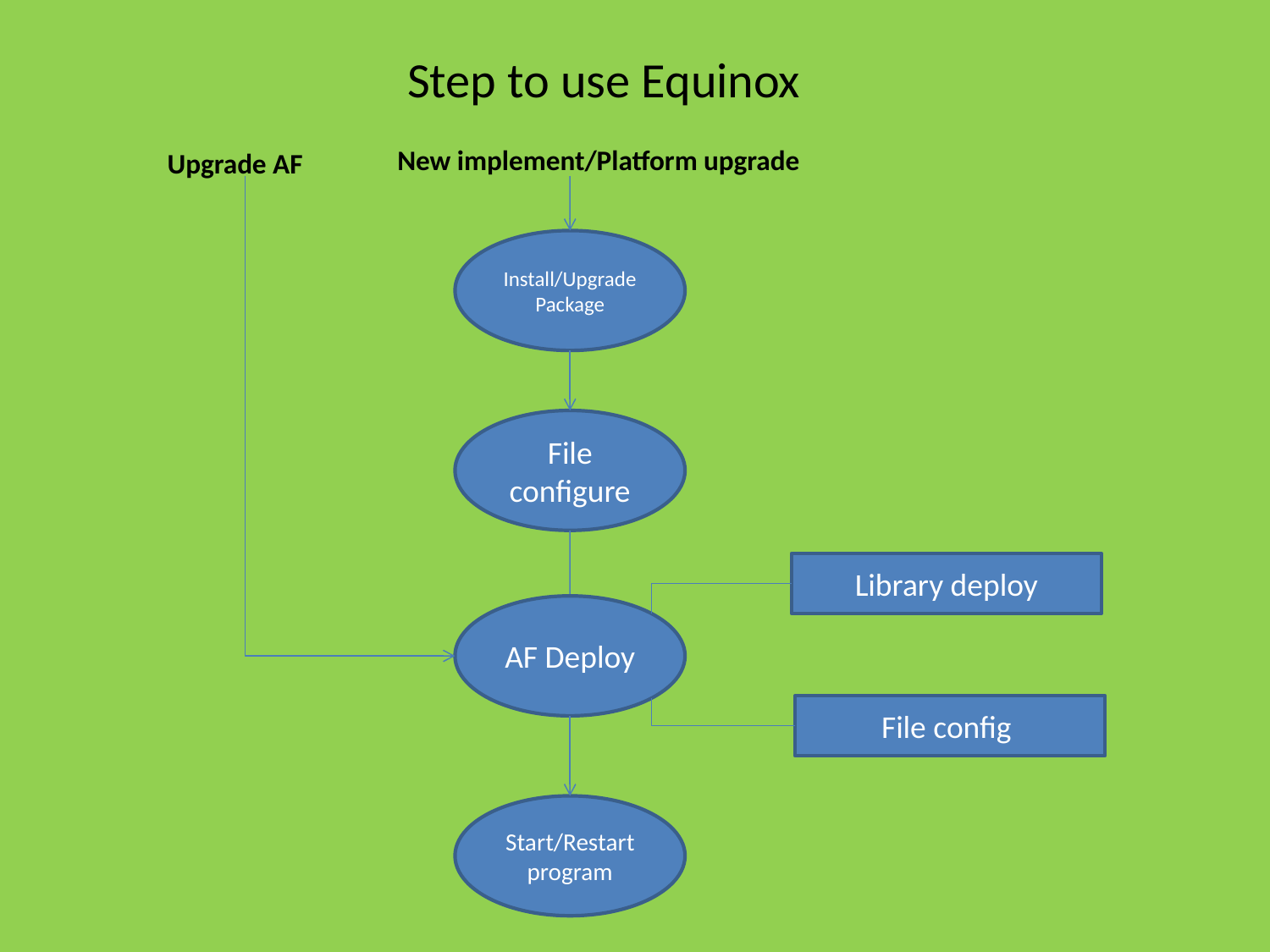

Step to use Equinox
New implement/Platform upgrade
Upgrade AF
Install/Upgrade Package
File configure
Library deploy
AF Deploy
File config
Start/Restart program